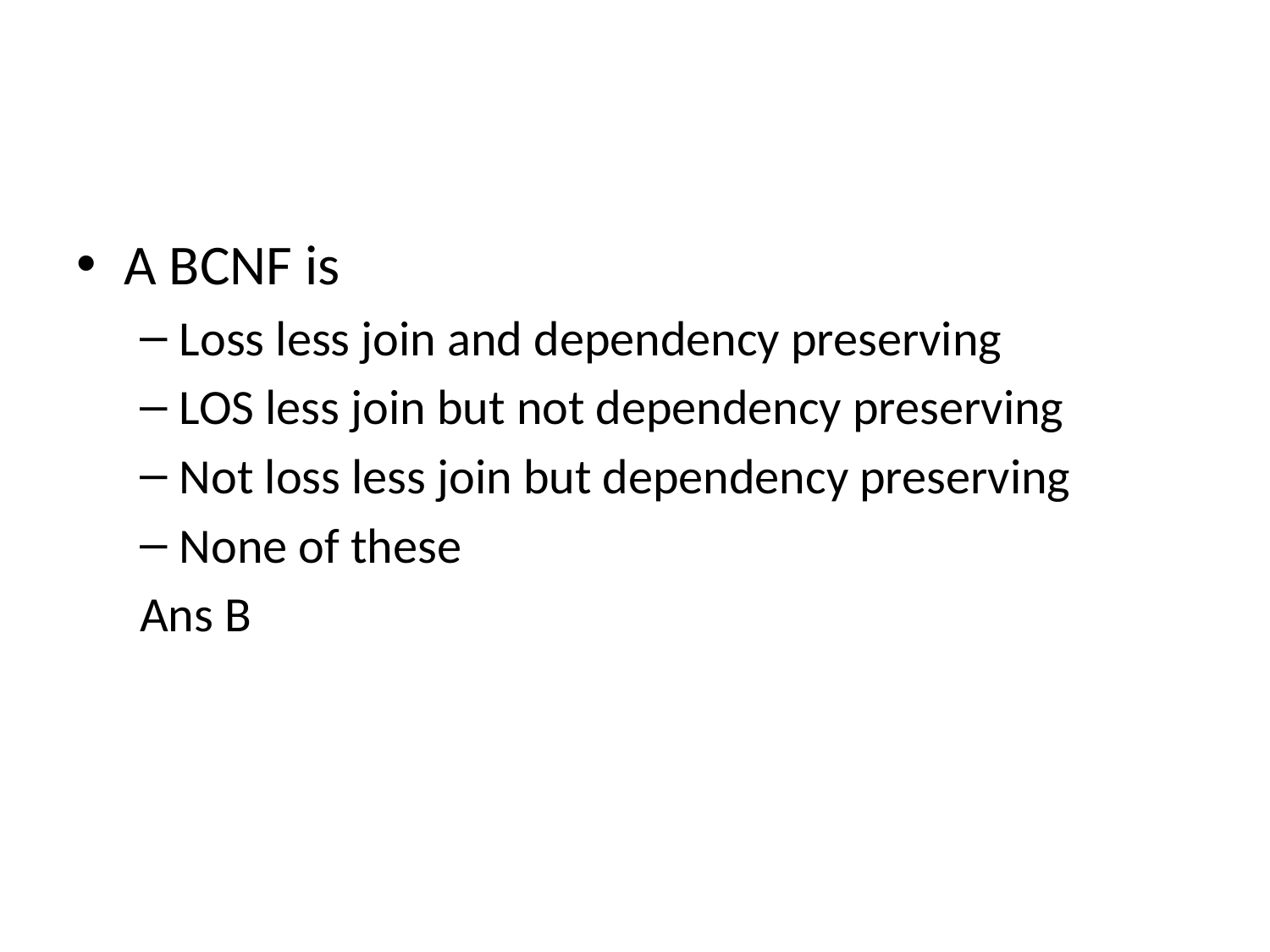

#
A BCNF is
Loss less join and dependency preserving
LOS less join but not dependency preserving
Not loss less join but dependency preserving
None of these
Ans B